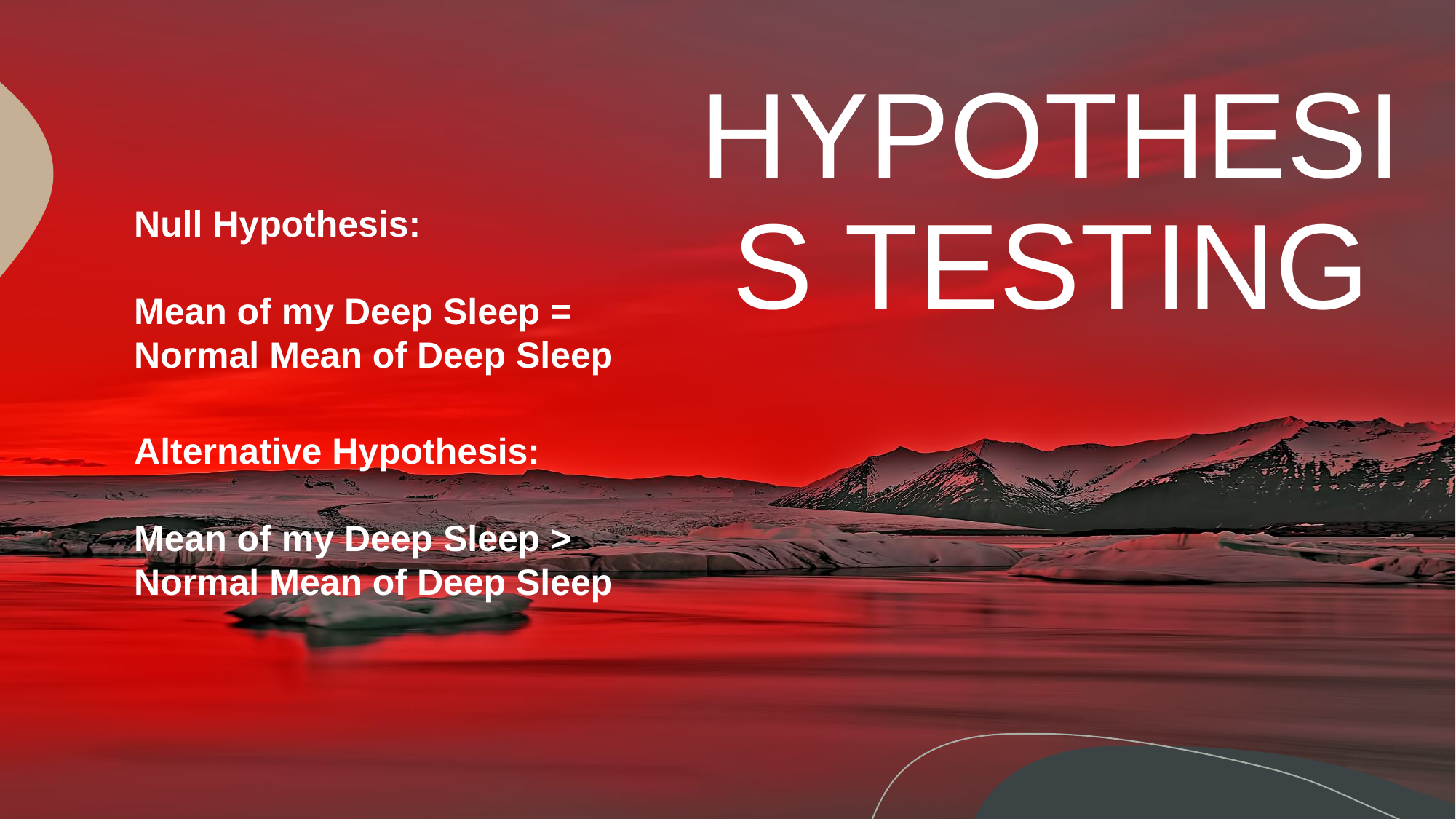

# HYPOTHESIS TESTING
Null Hypothesis:

Mean of my Deep Sleep = Normal Mean of Deep Sleep
Alternative Hypothesis:

Mean of my Deep Sleep >
Normal Mean of Deep Sleep